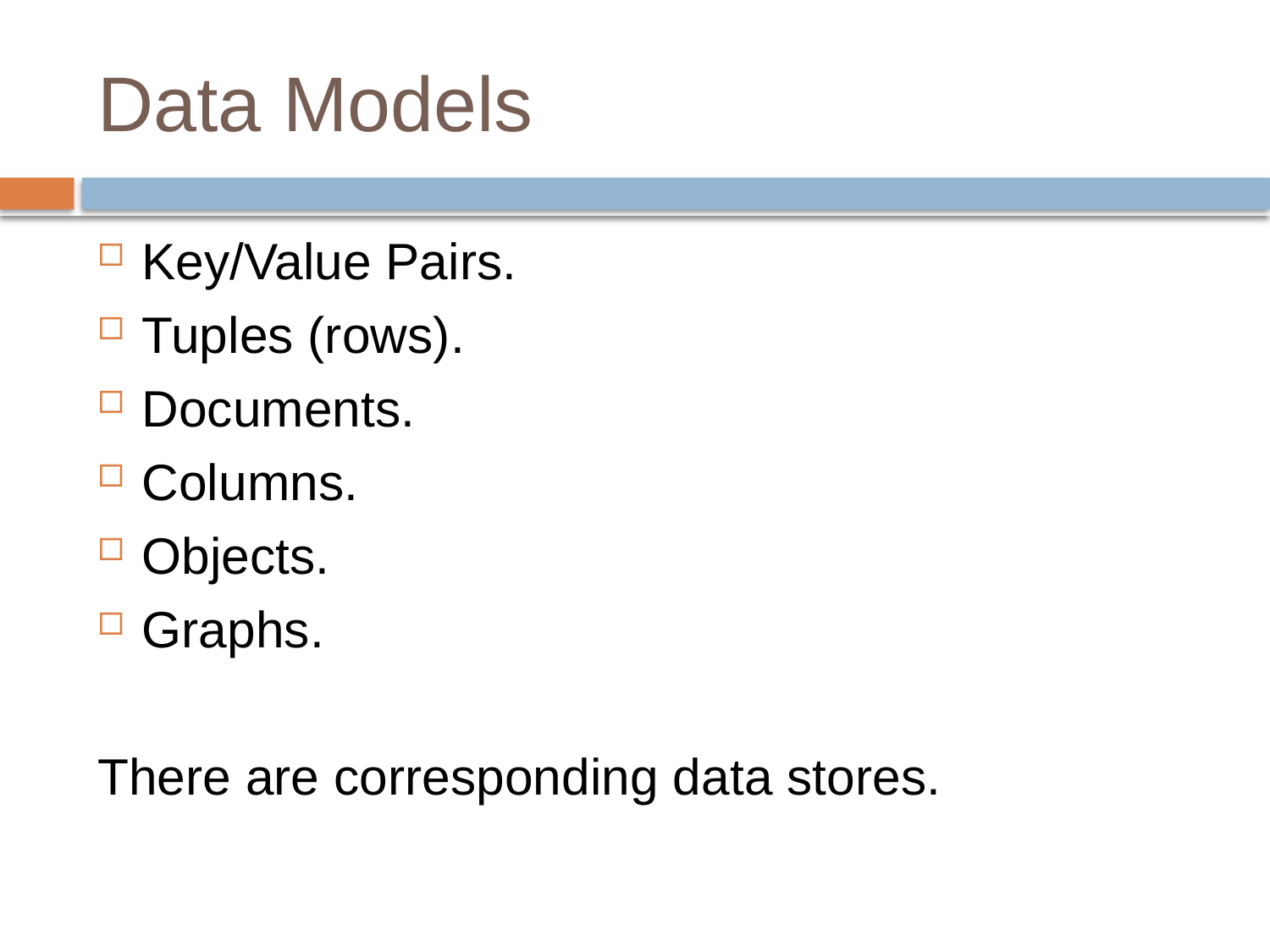

# Data Models
Key/Value Pairs.
Tuples (rows).
Documents.
Columns.
Objects.
Graphs.

There are corresponding data stores.